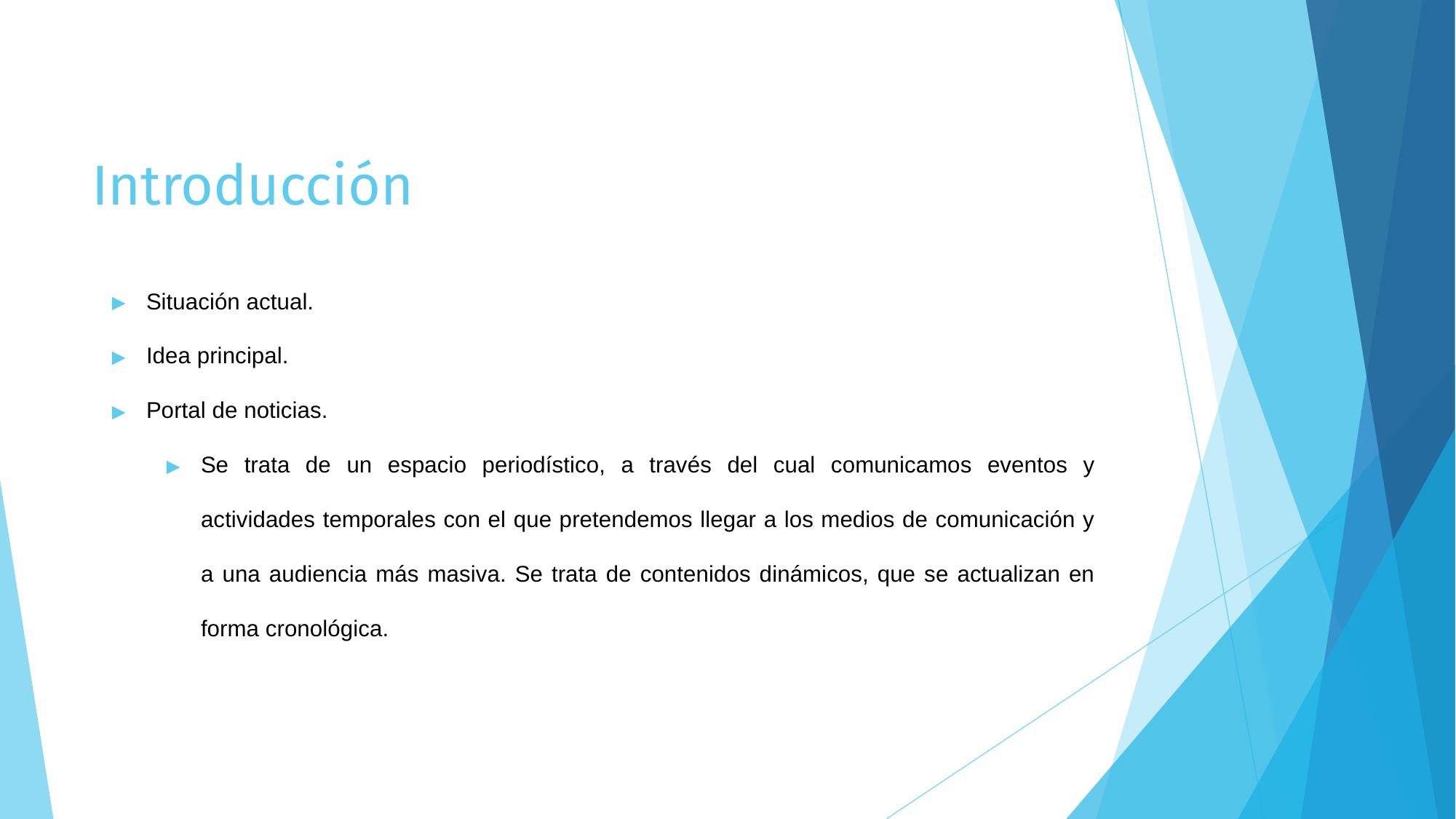

# Introducción

Situación actual.
Idea principal.
Portal de noticias.
Se trata de un espacio periodístico, a través del cual comunicamos eventos y actividades temporales con el que pretendemos llegar a los medios de comunicación y a una audiencia más masiva. Se trata de contenidos dinámicos, que se actualizan en forma cronológica.